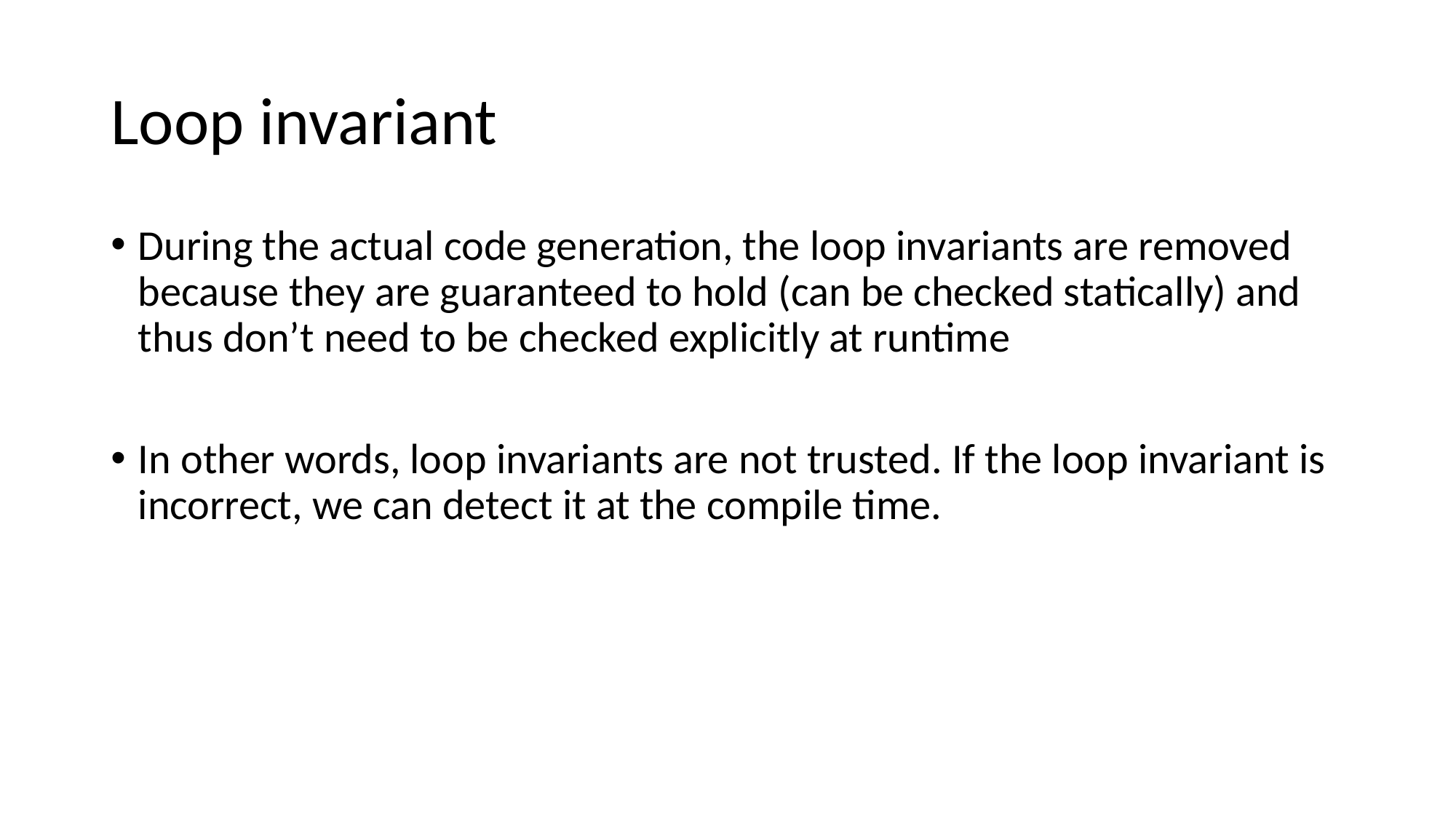

# Loop invariant
During the actual code generation, the loop invariants are removed because they are guaranteed to hold (can be checked statically) and thus don’t need to be checked explicitly at runtime

In other words, loop invariants are not trusted. If the loop invariant is incorrect, we can detect it at the compile time.